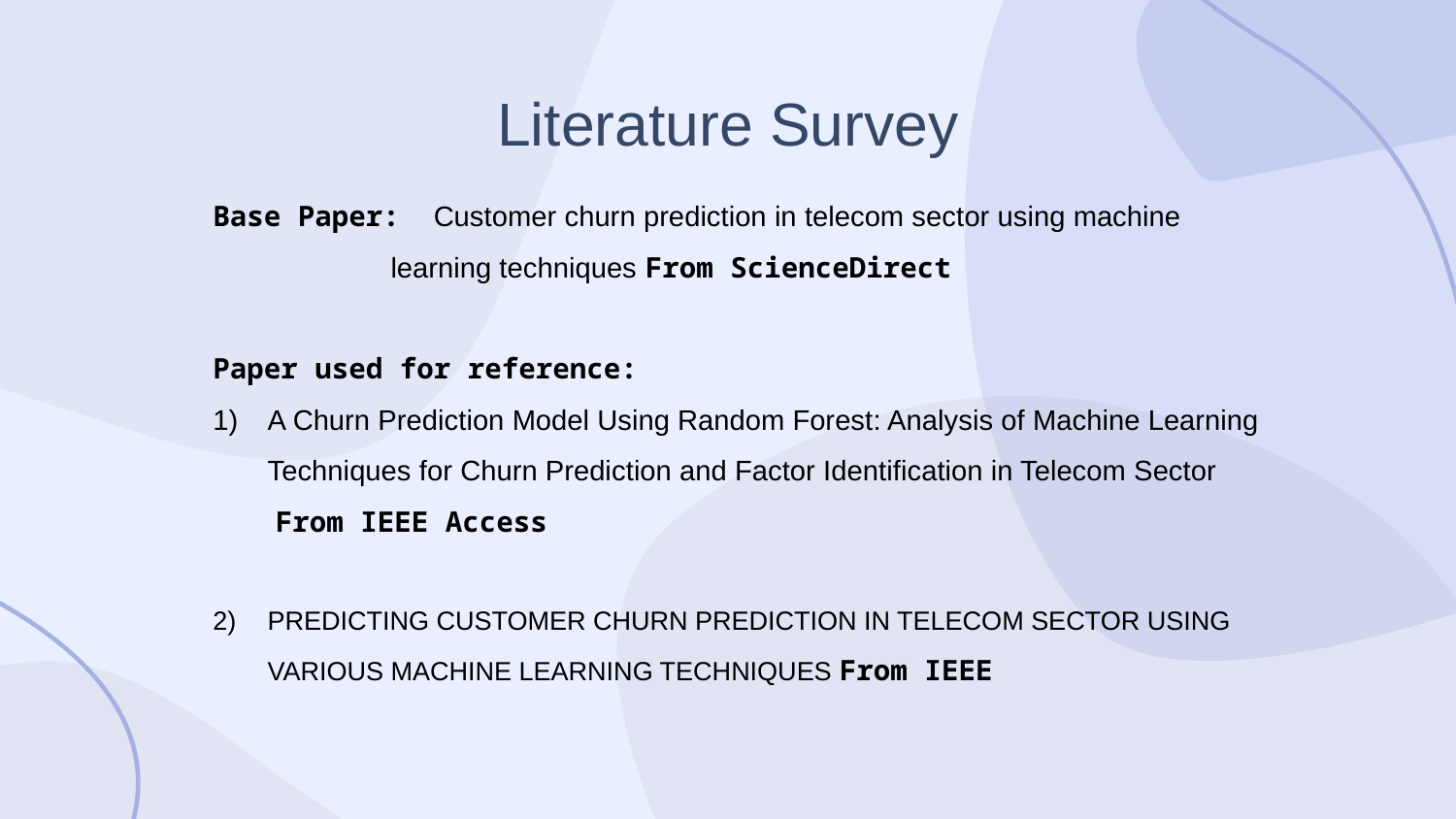

# Literature Survey
Base Paper:  Customer churn prediction in telecom sector using machine
	    learning techniques From ScienceDirect
Paper used for reference:
A Churn Prediction Model Using Random Forest: Analysis of Machine Learning Techniques for Churn Prediction and Factor Identification in Telecom Sector
 From IEEE Access

PREDICTING CUSTOMER CHURN PREDICTION IN TELECOM SECTOR USING VARIOUS MACHINE LEARNING TECHNIQUES From IEEE